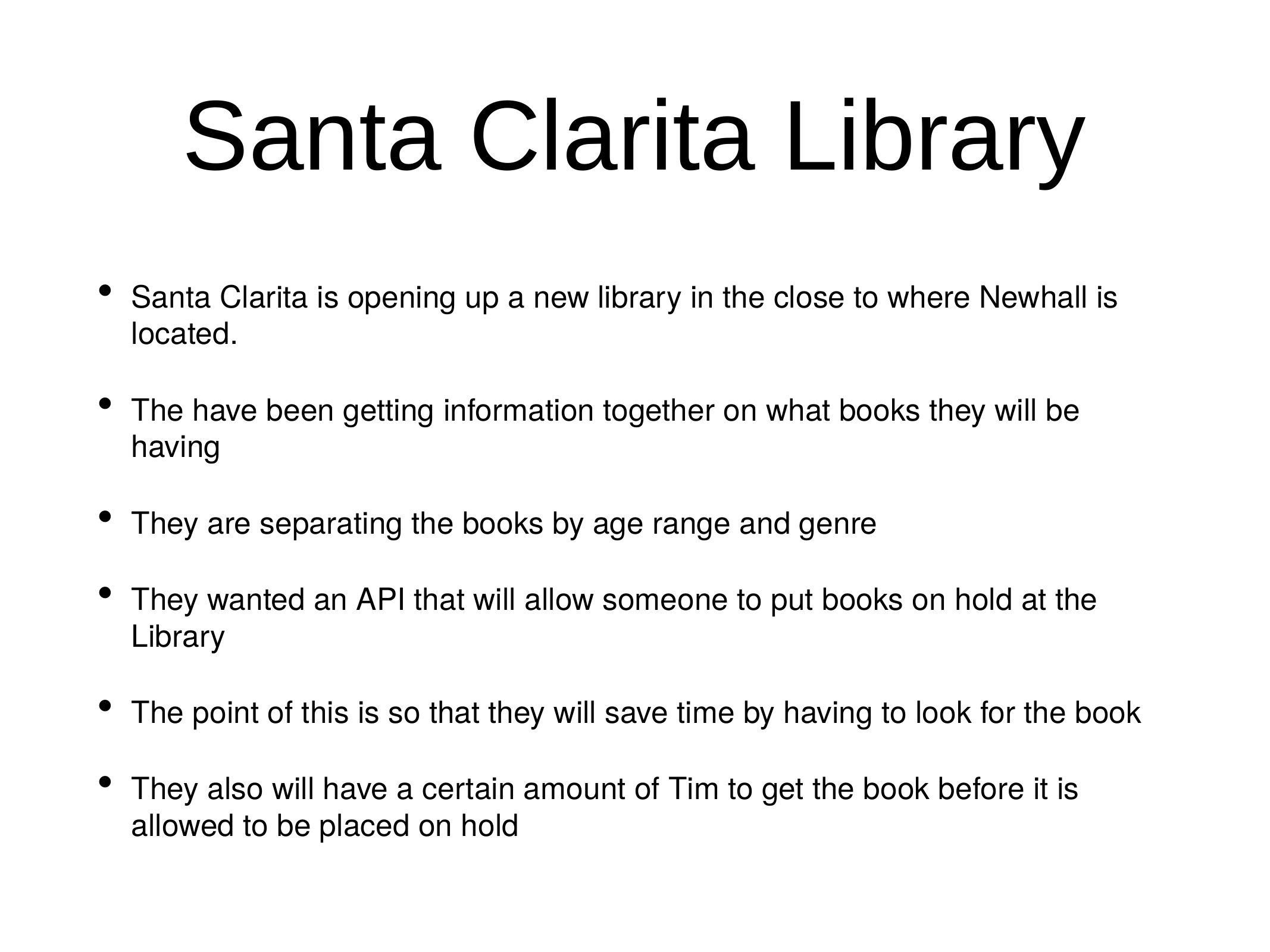

# Santa Clarita Library
Santa Clarita is opening up a new library in the close to where Newhall is located.
The have been getting information together on what books they will be having
They are separating the books by age range and genre
They wanted an API that will allow someone to put books on hold at the Library
The point of this is so that they will save time by having to look for the book
They also will have a certain amount of Tim to get the book before it is allowed to be placed on hold